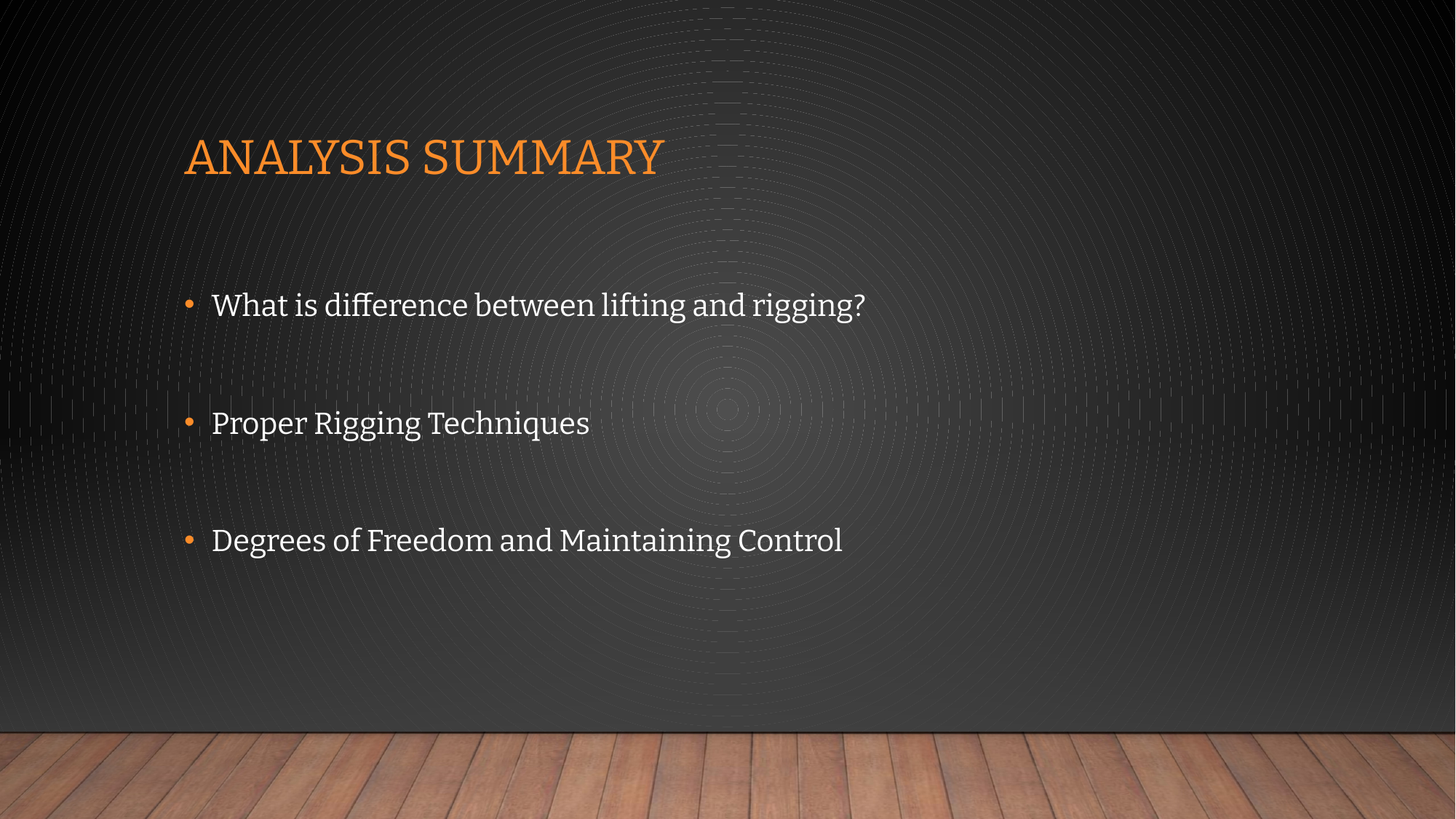

# Analysis summary

What is difference between lifting and rigging?

Proper Rigging Techniques

Degrees of Freedom and Maintaining Control